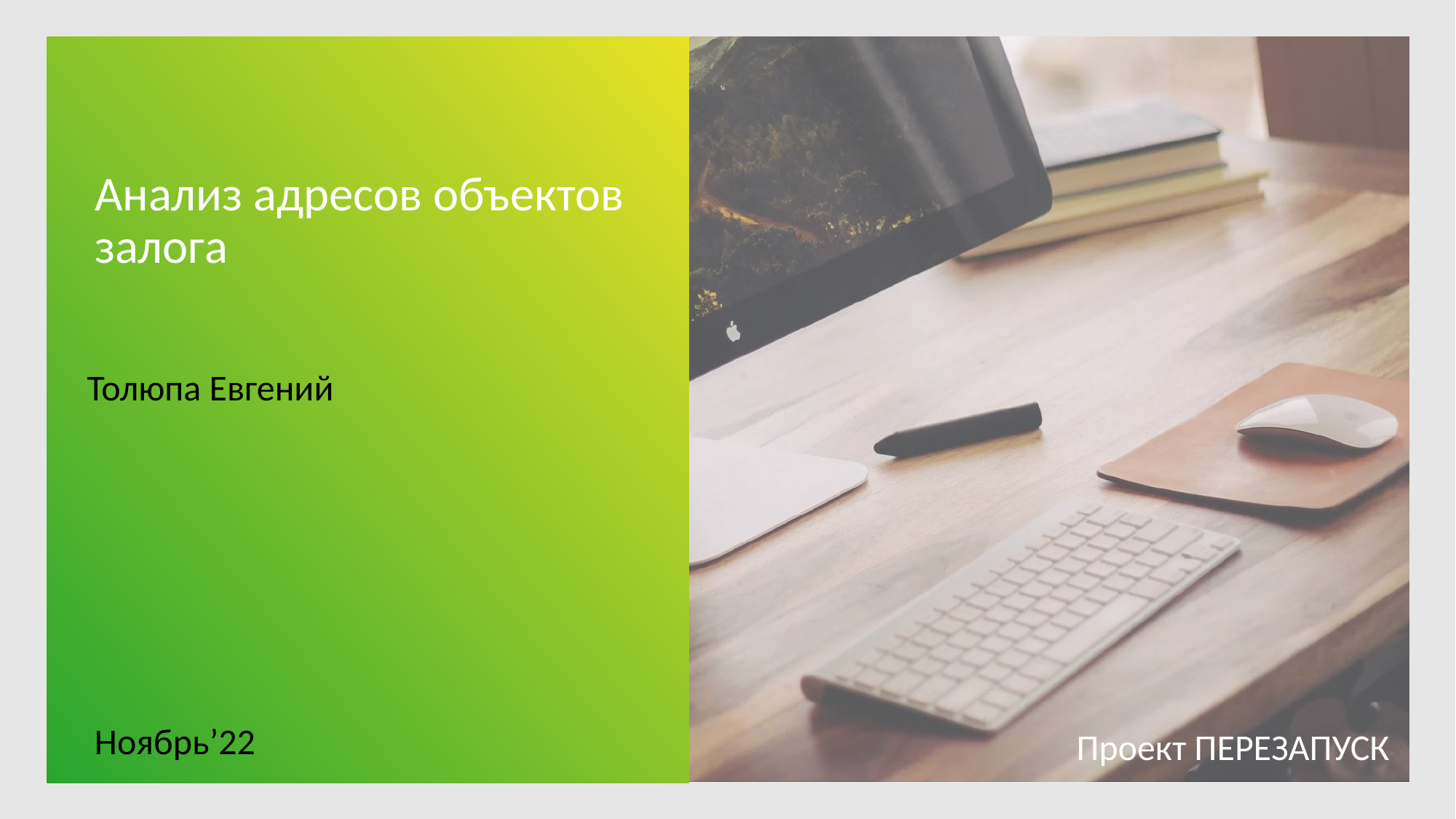

# Анализ адресов объектов залога
Толюпа Евгений
Ноябрь’22